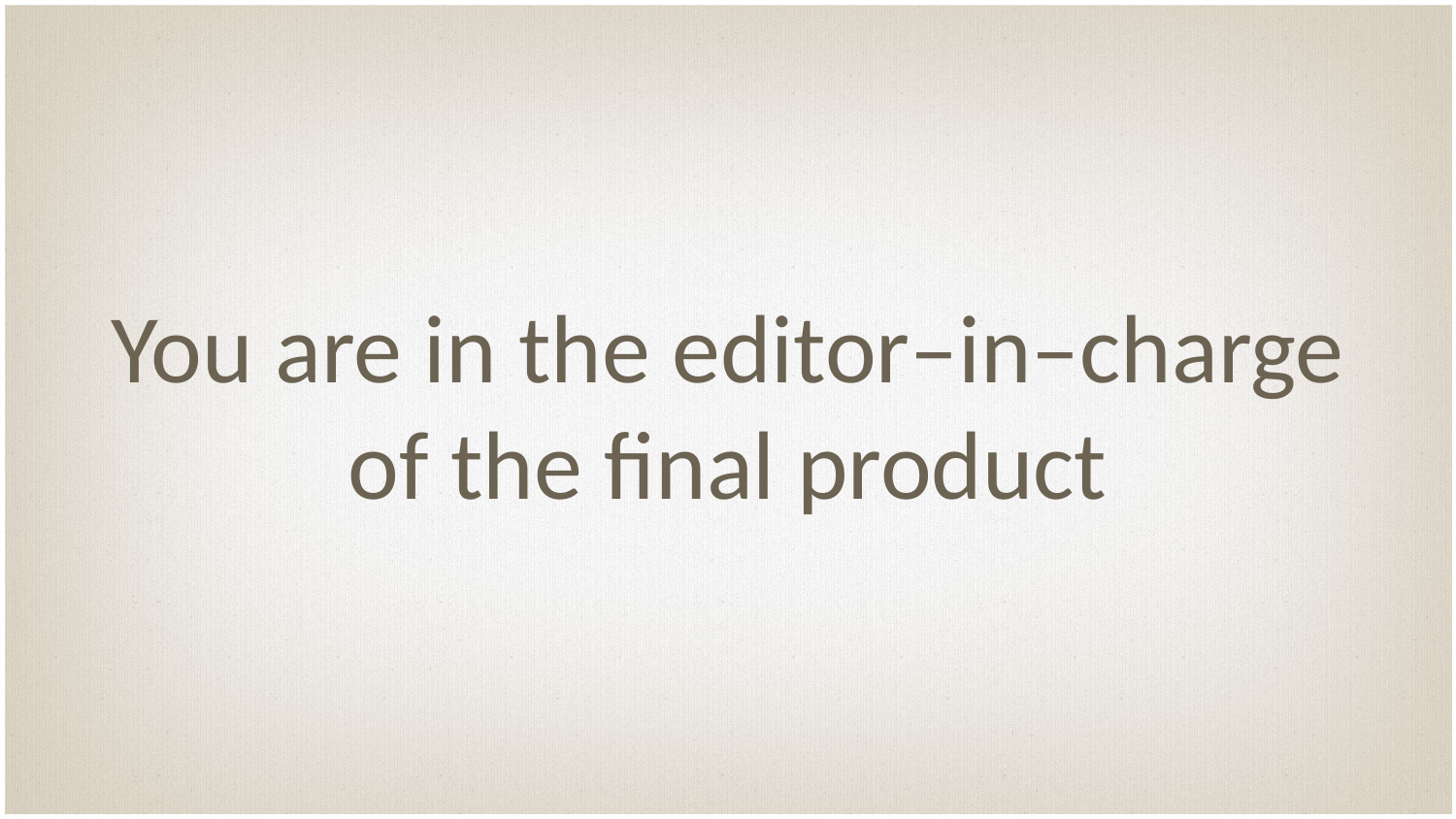

#

You are in the editor–in–charge of the final product